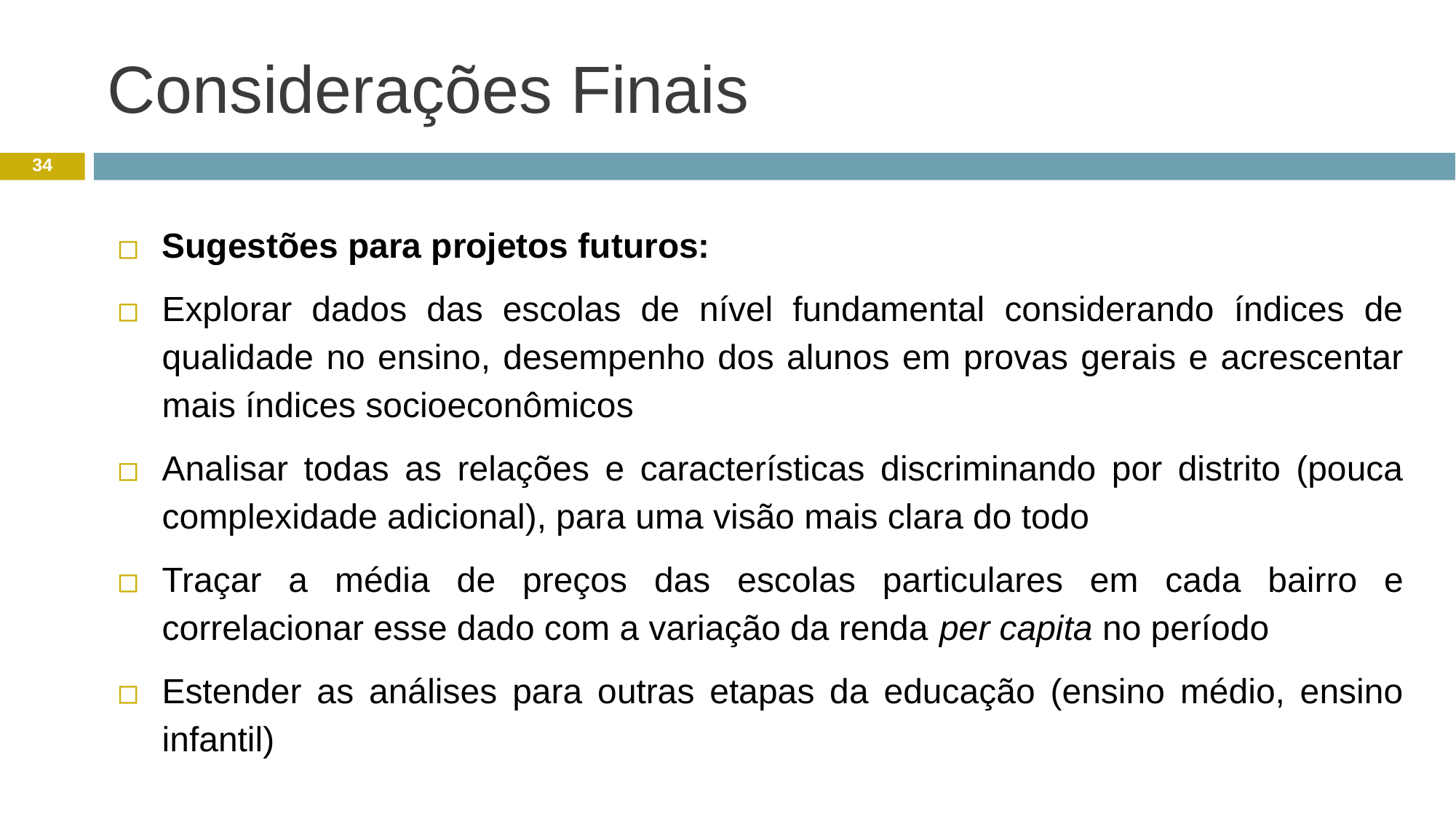

# Considerações Finais
34
Sugestões para projetos futuros:
Explorar dados das escolas de nível fundamental considerando índices de qualidade no ensino, desempenho dos alunos em provas gerais e acrescentar mais índices socioeconômicos
Analisar todas as relações e características discriminando por distrito (pouca complexidade adicional), para uma visão mais clara do todo
Traçar a média de preços das escolas particulares em cada bairro e correlacionar esse dado com a variação da renda per capita no período
Estender as análises para outras etapas da educação (ensino médio, ensino infantil)